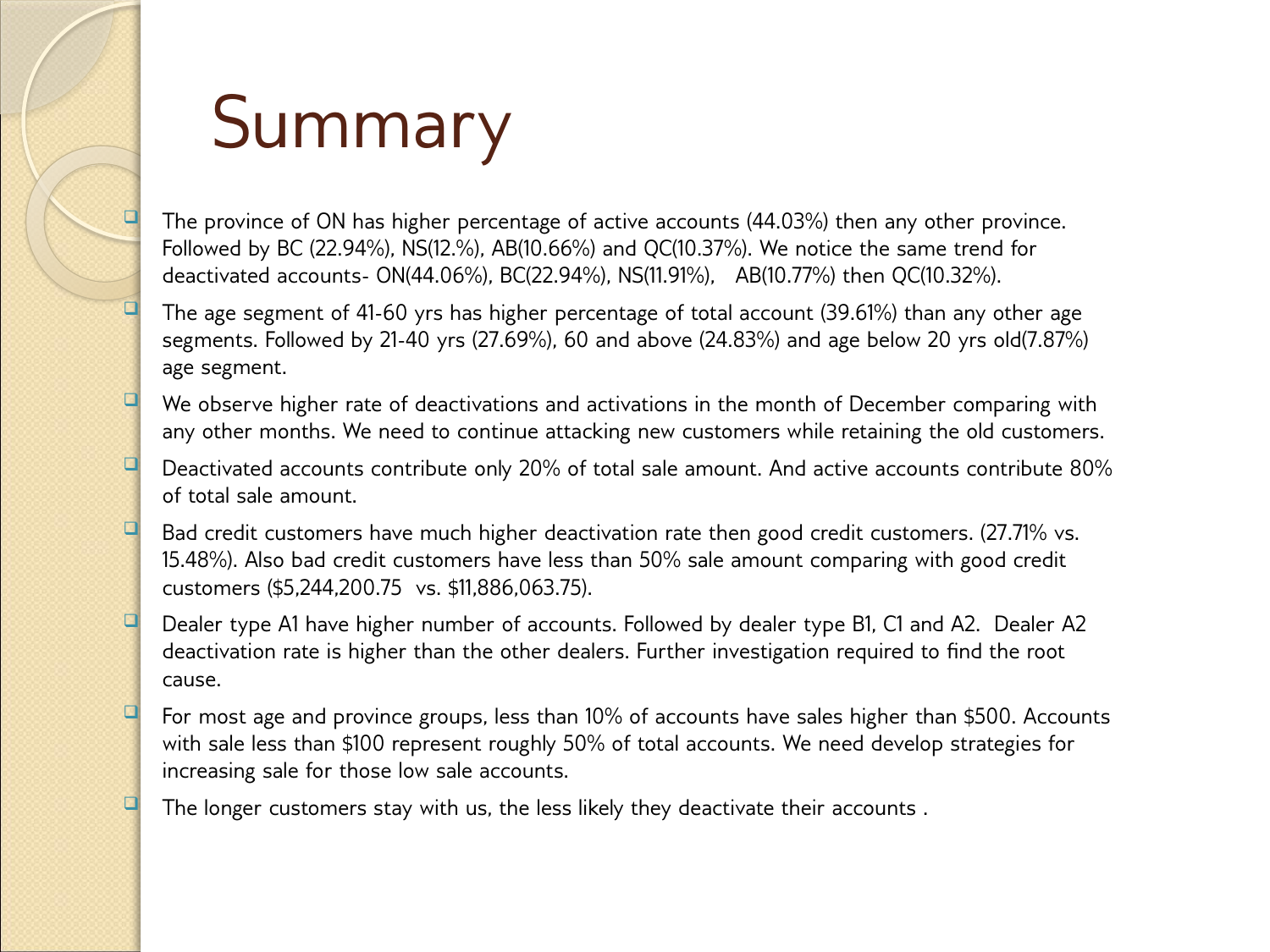

# Summary

The province of ON has higher percentage of active accounts (44.03%) then any other province. Followed by BC (22.94%), NS(12.%), AB(10.66%) and QC(10.37%). We notice the same trend for deactivated accounts- ON(44.06%), BC(22.94%), NS(11.91%),   AB(10.77%) then QC(10.32%).
The age segment of 41-60 yrs has higher percentage of total account (39.61%) than any other age segments. Followed by 21-40 yrs (27.69%), 60 and above (24.83%) and age below 20 yrs old(7.87%) age segment.
We observe higher rate of deactivations and activations in the month of December comparing with any other months. We need to continue attacking new customers while retaining the old customers.
Deactivated accounts contribute only 20% of total sale amount. And active accounts contribute 80% of total sale amount.
Bad credit customers have much higher deactivation rate then good credit customers. (27.71% vs. 15.48%). Also bad credit customers have less than 50% sale amount comparing with good credit customers ($5,244,200.75  vs. $11,886,063.75).
Dealer type A1 have higher number of accounts. Followed by dealer type B1, C1 and A2.  Dealer A2 deactivation rate is higher than the other dealers. Further investigation required to find the root cause.
For most age and province groups, less than 10% of accounts have sales higher than $500. Accounts with sale less than $100 represent roughly 50% of total accounts. We need develop strategies for increasing sale for those low sale accounts.
The longer customers stay with us, the less likely they deactivate their accounts .